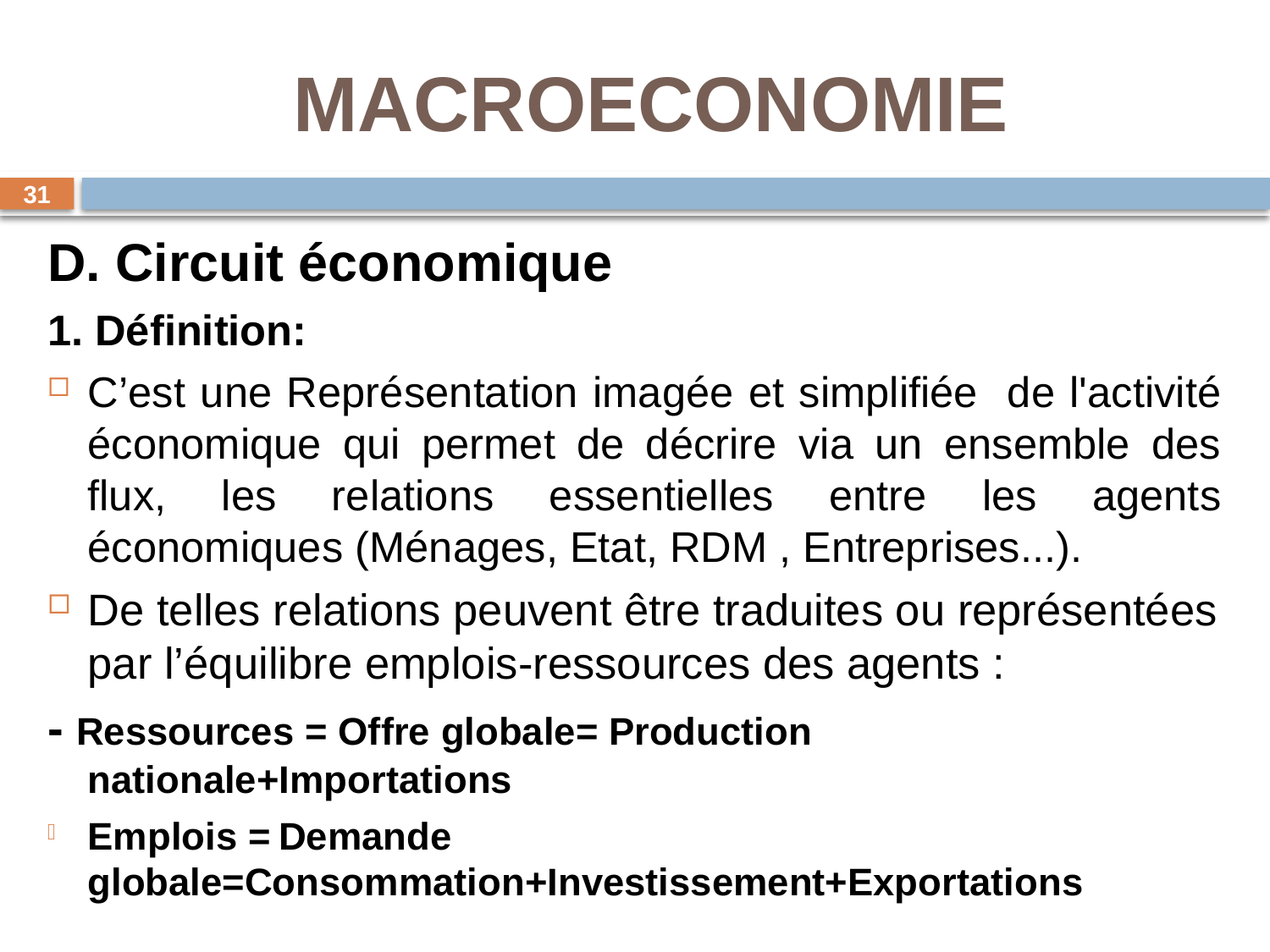

# MACROECONOMIE
31
D. Circuit économique
1. Définition:
C’est une Représentation imagée et simplifiée  de l'activité économique qui permet de décrire via un ensemble des flux, les relations essentielles entre les agents économiques (Ménages, Etat, RDM , Entreprises...).
De telles relations peuvent être traduites ou représentées par l’équilibre emplois-ressources des agents :
- Ressources = Offre globale= Production nationale+Importations
Emplois = Demande  globale=Consommation+Investissement+Exportations